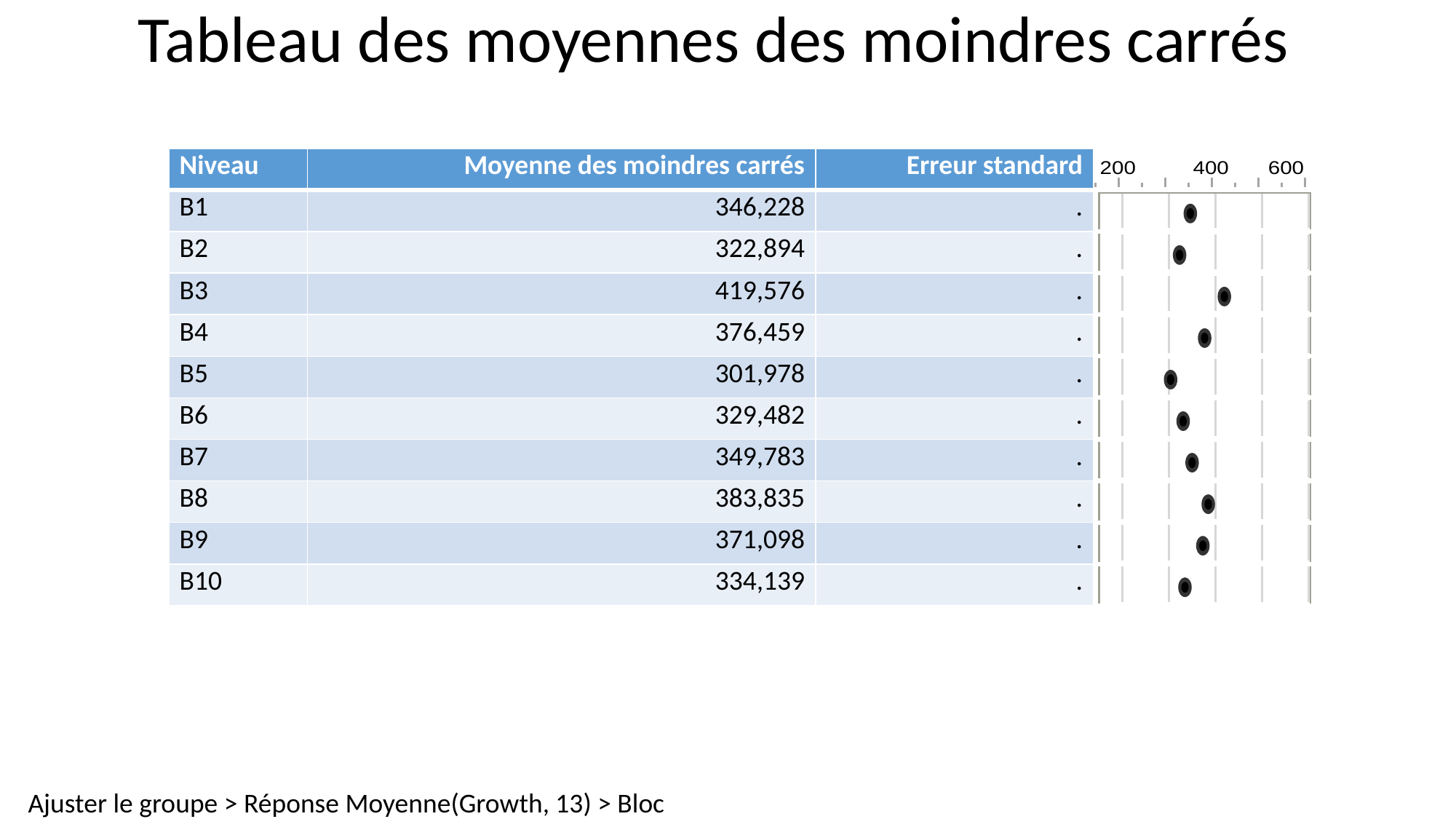

# Tableau des moyennes des moindres carrés
| Niveau | Moyenne des moindres carrés | Erreur standard |  |
| --- | --- | --- | --- |
| B1 | 346,228 | . |  |
| B2 | 322,894 | . |  |
| B3 | 419,576 | . |  |
| B4 | 376,459 | . |  |
| B5 | 301,978 | . |  |
| B6 | 329,482 | . |  |
| B7 | 349,783 | . |  |
| B8 | 383,835 | . |  |
| B9 | 371,098 | . |  |
| B10 | 334,139 | . |  |
Ajuster le groupe > Réponse Moyenne(Growth, 13) > Bloc